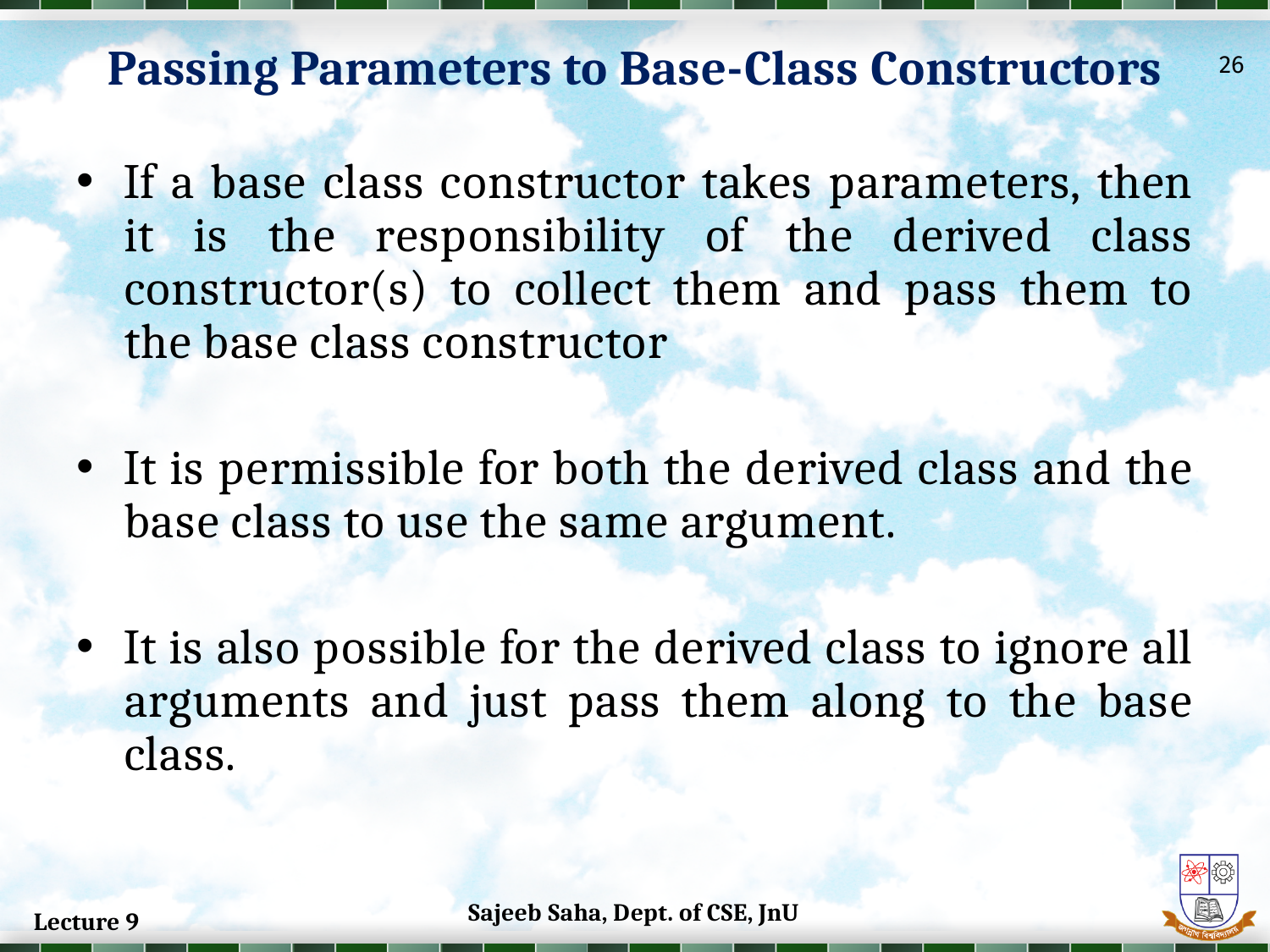

Passing Parameters to Base-Class Constructors
26
If a base class constructor takes parameters, then it is the responsibility of the derived class constructor(s) to collect them and pass them to the base class constructor

It is permissible for both the derived class and the base class to use the same argument.

It is also possible for the derived class to ignore all arguments and just pass them along to the base class.

Sajeeb Saha, Dept. of CSE, JnU